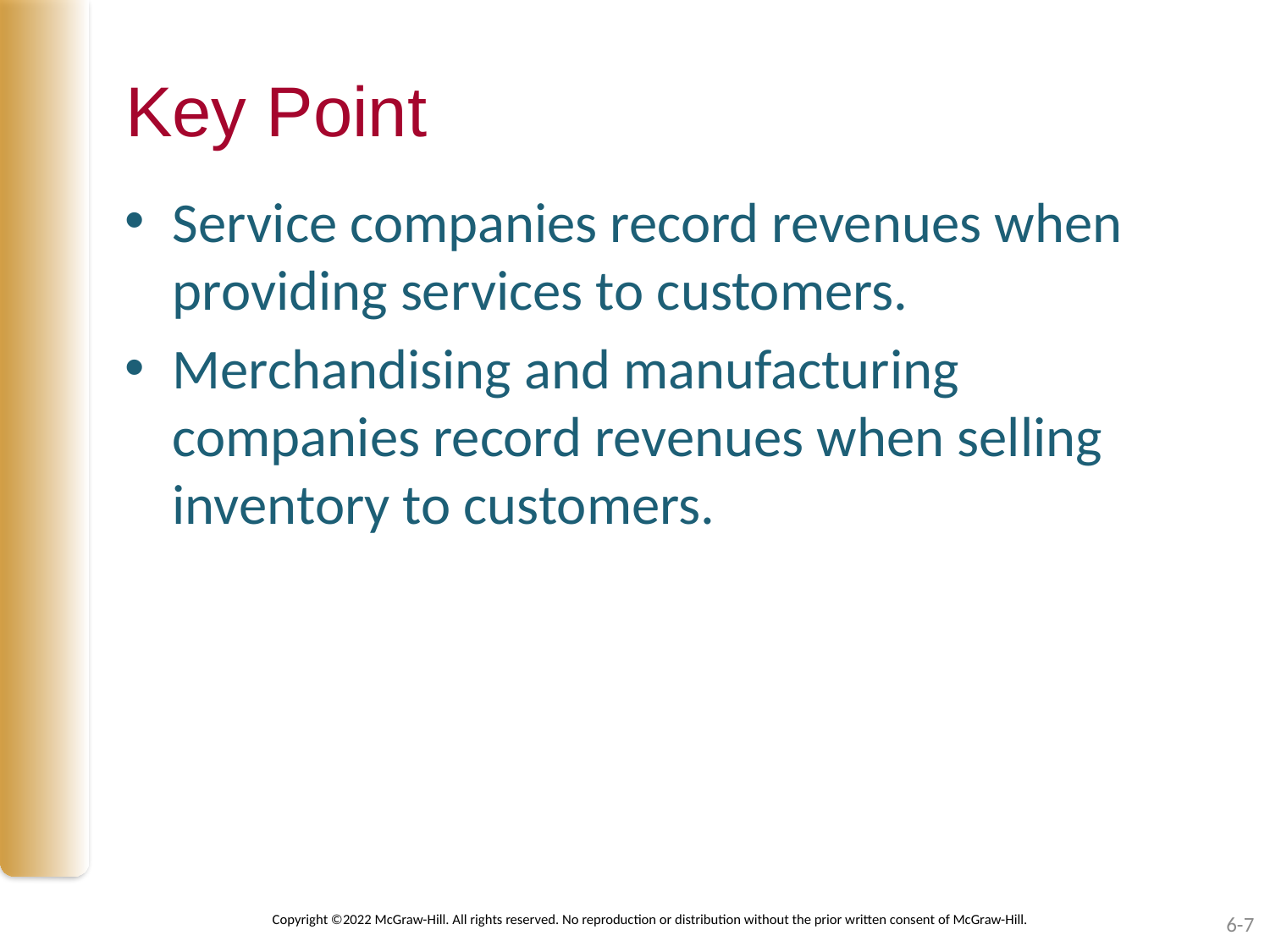

# Key Point
Service companies record revenues when providing services to customers.
Merchandising and manufacturing companies record revenues when selling inventory to customers.
Copyright ©2022 McGraw-Hill. All rights reserved. No reproduction or distribution without the prior written consent of McGraw-Hill.